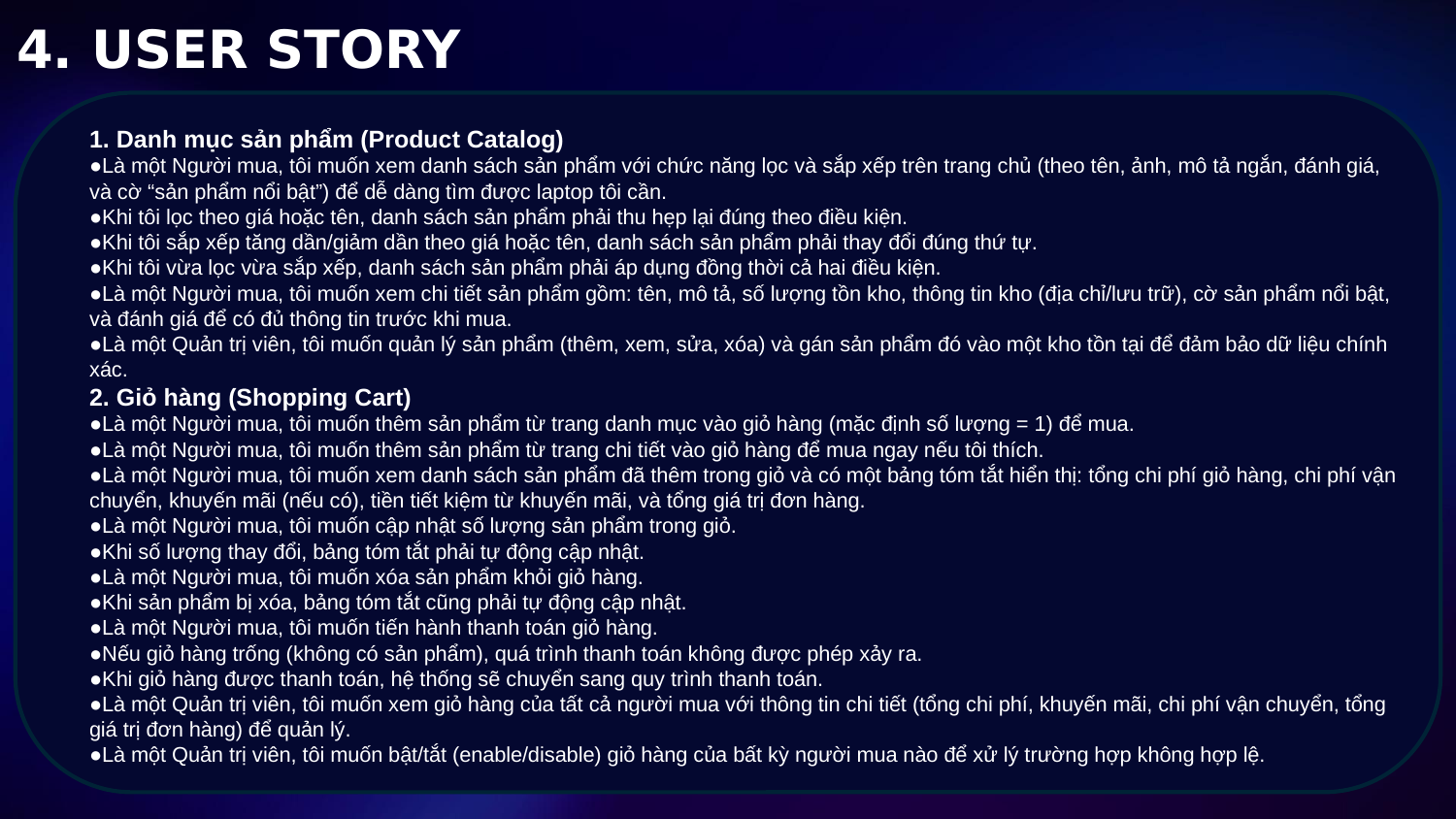

# 4. USER STORY

1. Danh mục sản phẩm (Product Catalog)
●Là một Người mua, tôi muốn xem danh sách sản phẩm với chức năng lọc và sắp xếp trên trang chủ (theo tên, ảnh, mô tả ngắn, đánh giá, và cờ “sản phẩm nổi bật”) để dễ dàng tìm được laptop tôi cần.
●Khi tôi lọc theo giá hoặc tên, danh sách sản phẩm phải thu hẹp lại đúng theo điều kiện.
●Khi tôi sắp xếp tăng dần/giảm dần theo giá hoặc tên, danh sách sản phẩm phải thay đổi đúng thứ tự.
●Khi tôi vừa lọc vừa sắp xếp, danh sách sản phẩm phải áp dụng đồng thời cả hai điều kiện.
●Là một Người mua, tôi muốn xem chi tiết sản phẩm gồm: tên, mô tả, số lượng tồn kho, thông tin kho (địa chỉ/lưu trữ), cờ sản phẩm nổi bật, và đánh giá để có đủ thông tin trước khi mua.
●Là một Quản trị viên, tôi muốn quản lý sản phẩm (thêm, xem, sửa, xóa) và gán sản phẩm đó vào một kho tồn tại để đảm bảo dữ liệu chính xác.
2. Giỏ hàng (Shopping Cart)
●Là một Người mua, tôi muốn thêm sản phẩm từ trang danh mục vào giỏ hàng (mặc định số lượng = 1) để mua.
●Là một Người mua, tôi muốn thêm sản phẩm từ trang chi tiết vào giỏ hàng để mua ngay nếu tôi thích.
●Là một Người mua, tôi muốn xem danh sách sản phẩm đã thêm trong giỏ và có một bảng tóm tắt hiển thị: tổng chi phí giỏ hàng, chi phí vận chuyển, khuyến mãi (nếu có), tiền tiết kiệm từ khuyến mãi, và tổng giá trị đơn hàng.
●Là một Người mua, tôi muốn cập nhật số lượng sản phẩm trong giỏ.
●Khi số lượng thay đổi, bảng tóm tắt phải tự động cập nhật.
●Là một Người mua, tôi muốn xóa sản phẩm khỏi giỏ hàng.
●Khi sản phẩm bị xóa, bảng tóm tắt cũng phải tự động cập nhật.
●Là một Người mua, tôi muốn tiến hành thanh toán giỏ hàng.
●Nếu giỏ hàng trống (không có sản phẩm), quá trình thanh toán không được phép xảy ra.
●Khi giỏ hàng được thanh toán, hệ thống sẽ chuyển sang quy trình thanh toán.
●Là một Quản trị viên, tôi muốn xem giỏ hàng của tất cả người mua với thông tin chi tiết (tổng chi phí, khuyến mãi, chi phí vận chuyển, tổng giá trị đơn hàng) để quản lý.
●Là một Quản trị viên, tôi muốn bật/tắt (enable/disable) giỏ hàng của bất kỳ người mua nào để xử lý trường hợp không hợp lệ.